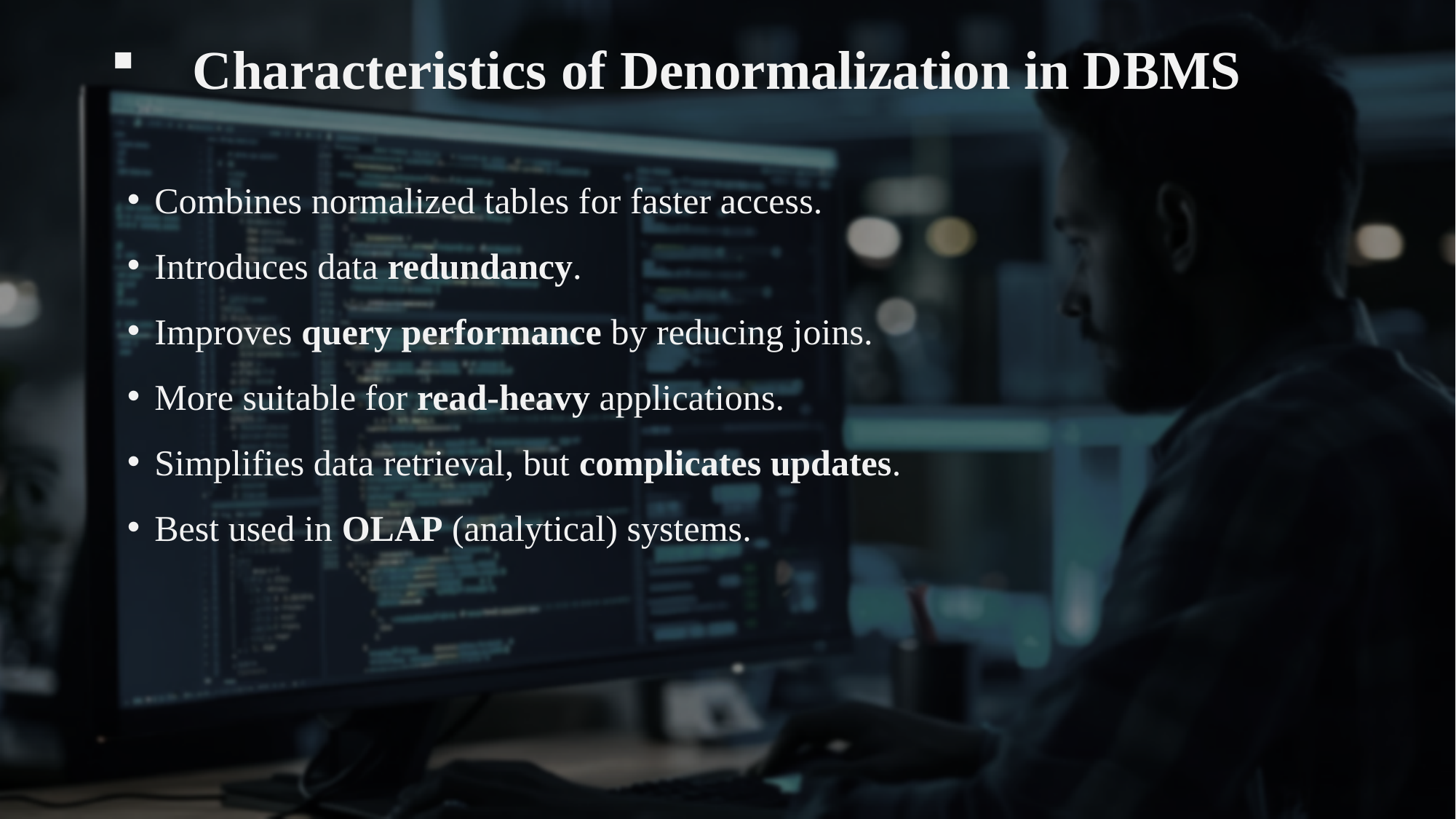

# Characteristics of Denormalization in DBMS
Combines normalized tables for faster access.
Introduces data redundancy.
Improves query performance by reducing joins.
More suitable for read-heavy applications.
Simplifies data retrieval, but complicates updates.
Best used in OLAP (analytical) systems.